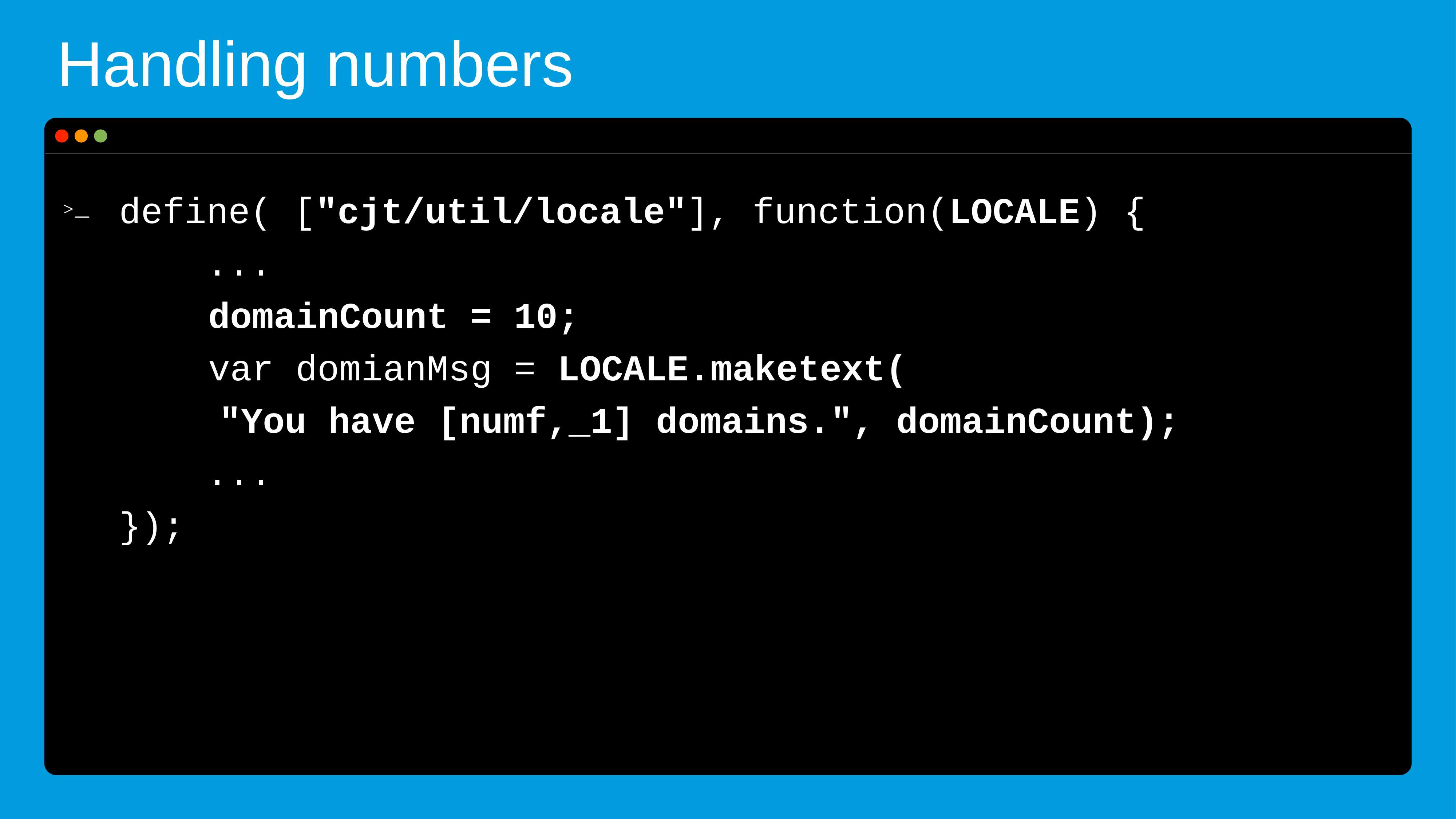

# Handling numbers
define( ["cjt/util/locale"], function(LOCALE) {
    ...
  domainCount = 10;
  var domianMsg = LOCALE.maketext(
	"You have [numf,_1] domains.", domainCount);
    ...
});